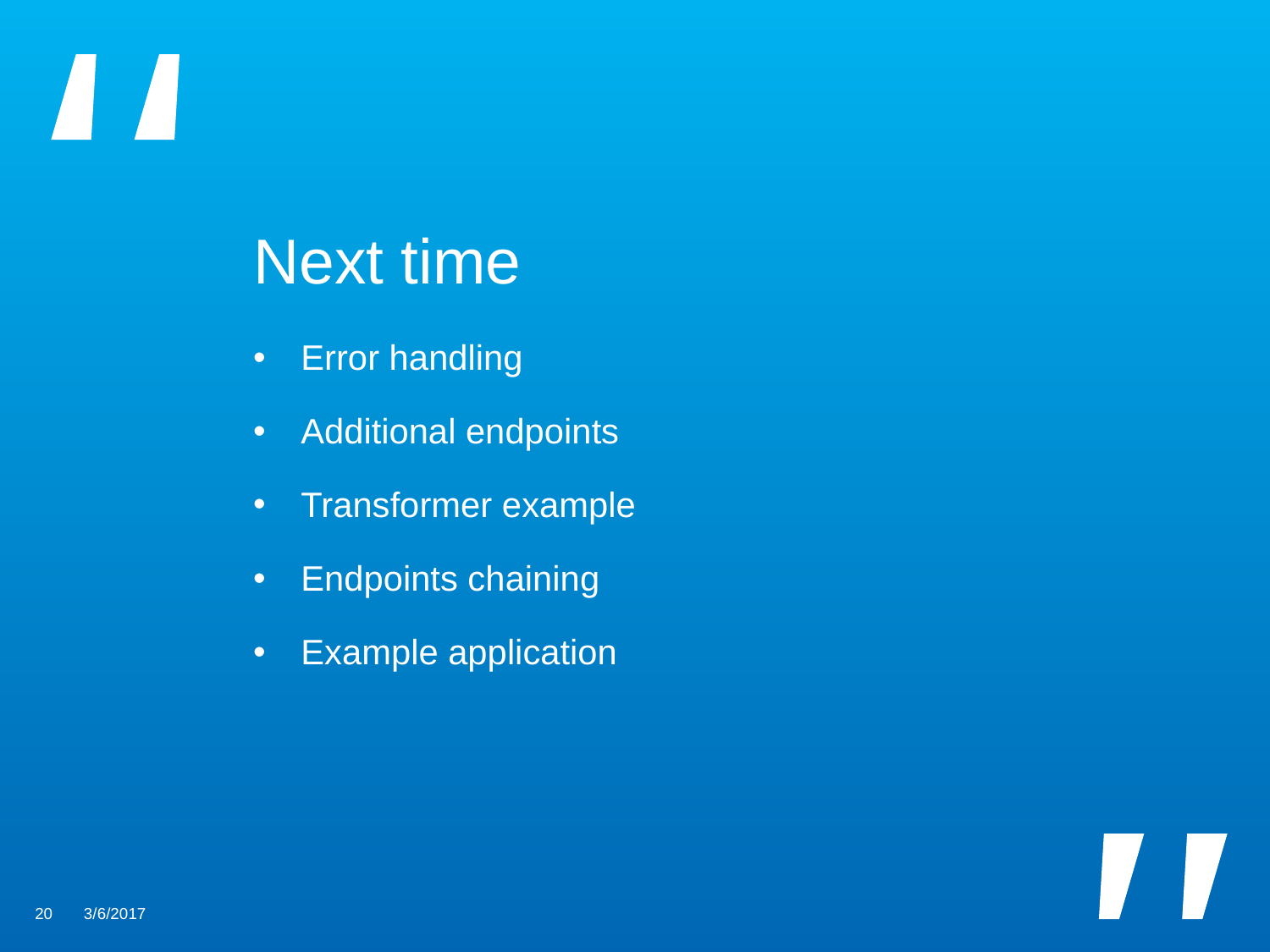

Next time
Error handling
Additional endpoints
Transformer example
Endpoints chaining
Example application

20
3/6/2017